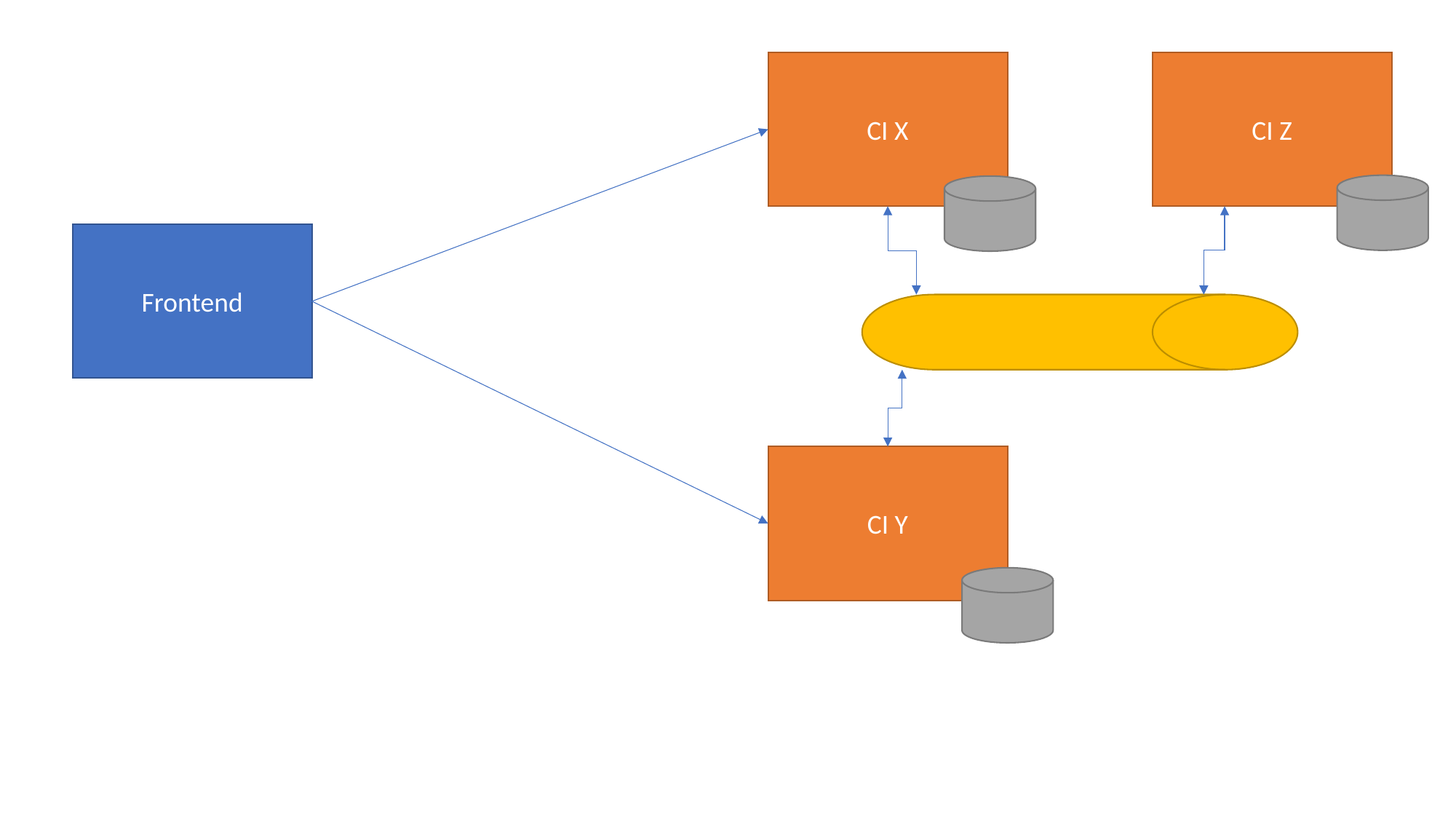

CI Z
CI X

Frontend

CI Y